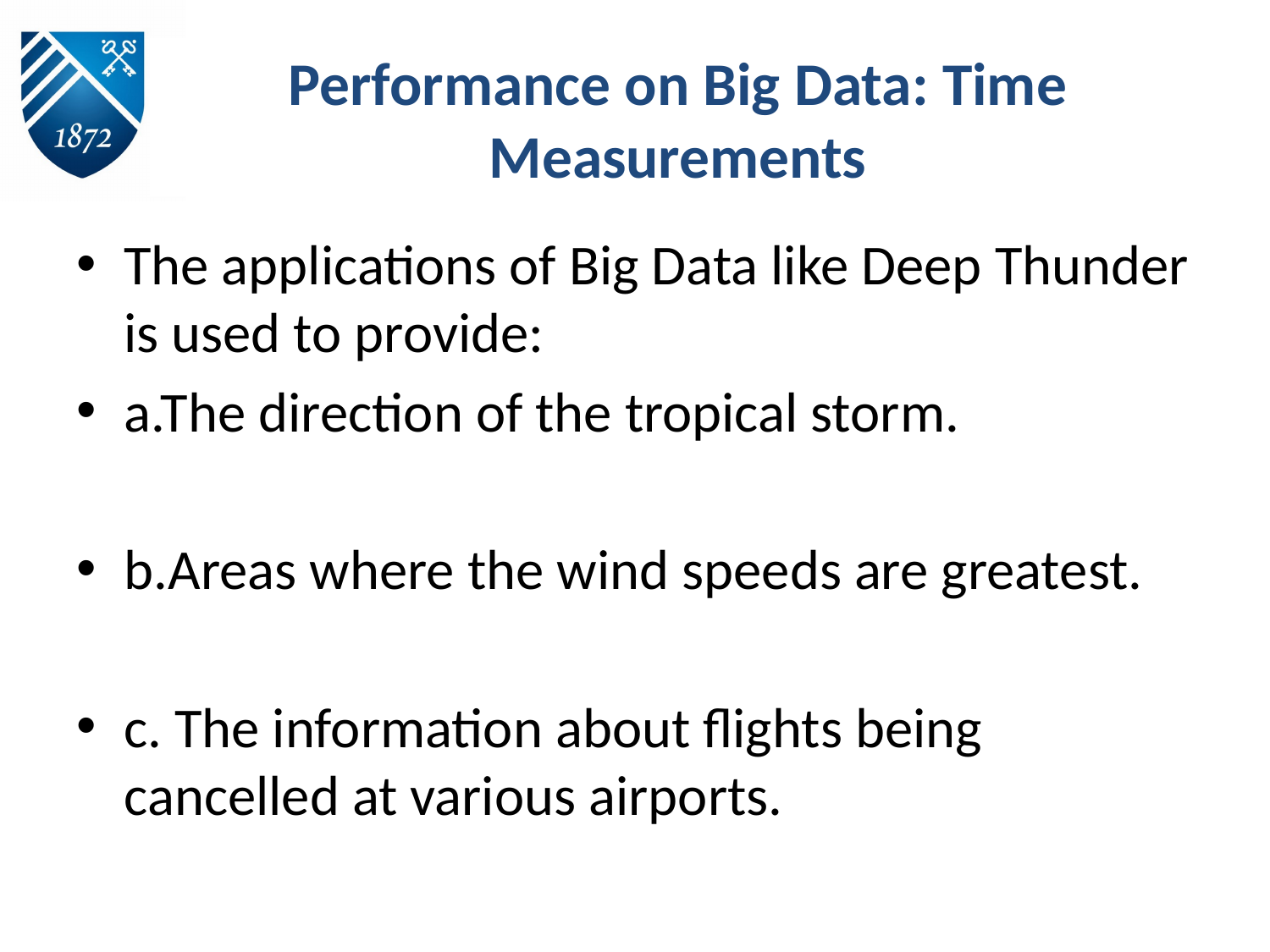

# Performance on Big Data: Time Measurements
The applications of Big Data like Deep Thunder is used to provide:
a.The direction of the tropical storm.

b.Areas where the wind speeds are greatest.

c. The information about flights being cancelled at various airports.